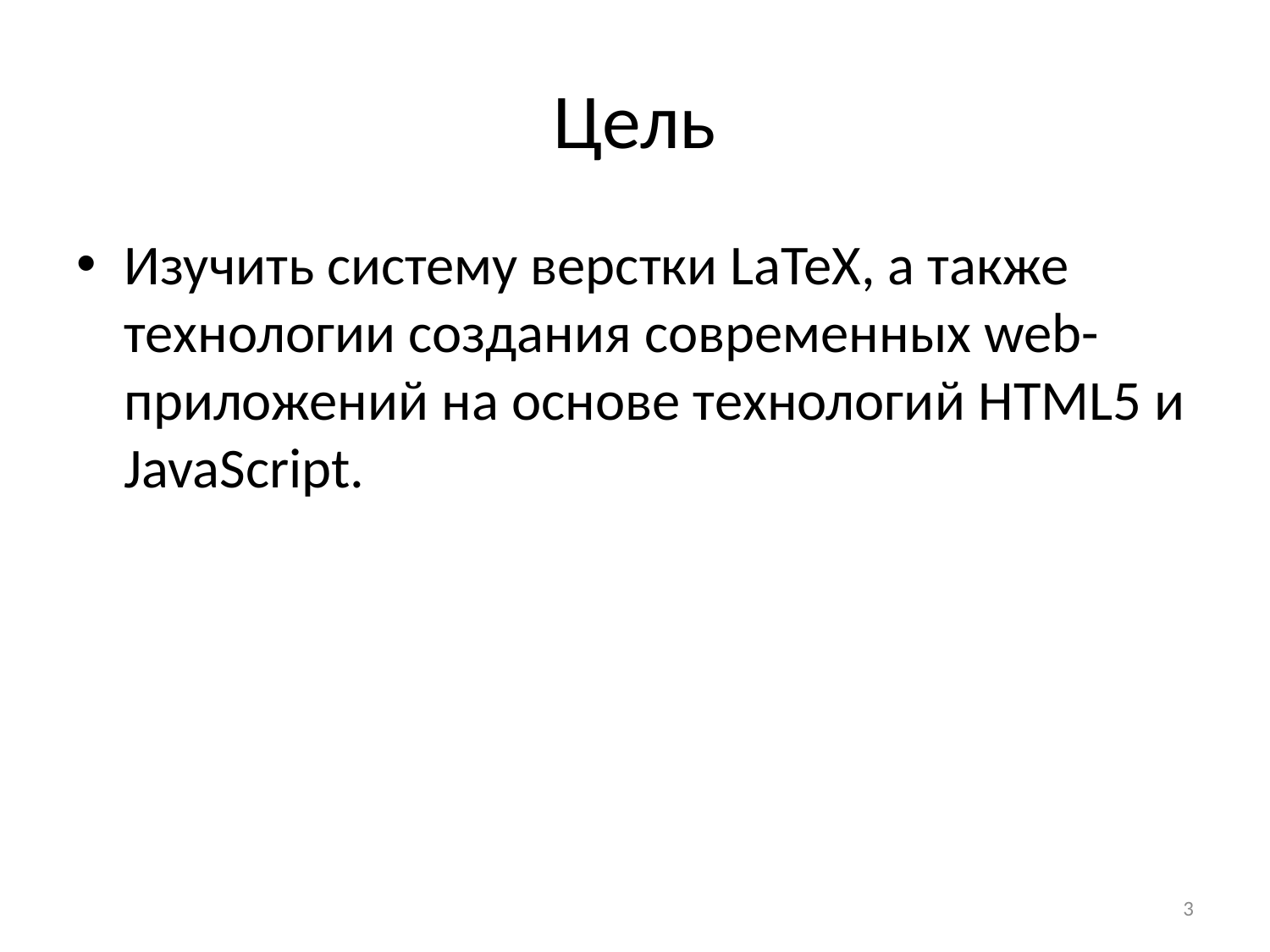

# Цель
Изучить систему верстки LaTeX, а также технологии создания современных web-приложений на основе технологий HTML5 и JavaScript.
3